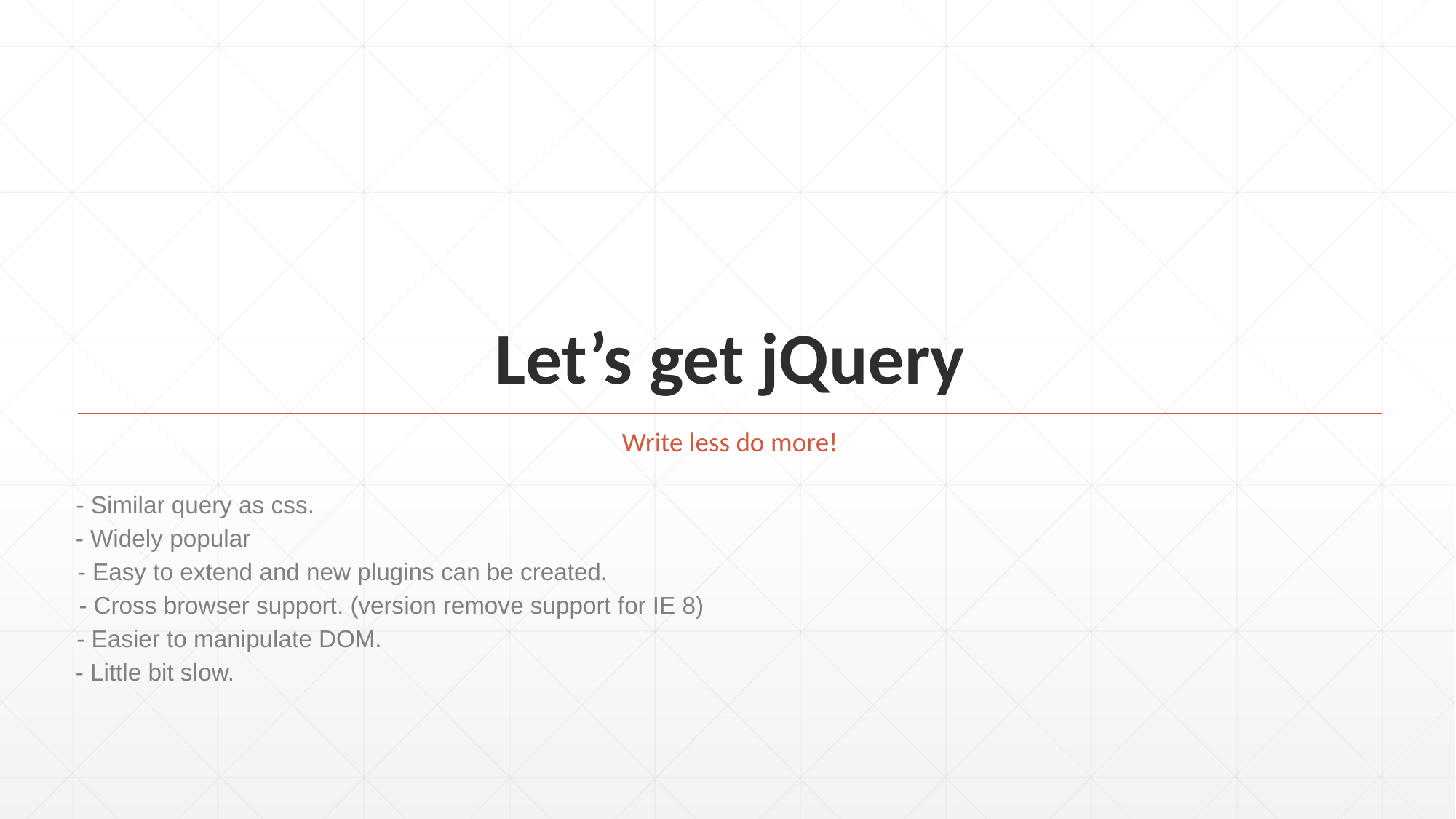

# Let’s get jQuery
Write less do more!
- Similar query as css.
- Widely popular
- Easy to extend and new plugins can be created.
- Cross browser support. (version remove support for IE 8)
- Easier to manipulate DOM.
- Little bit slow.